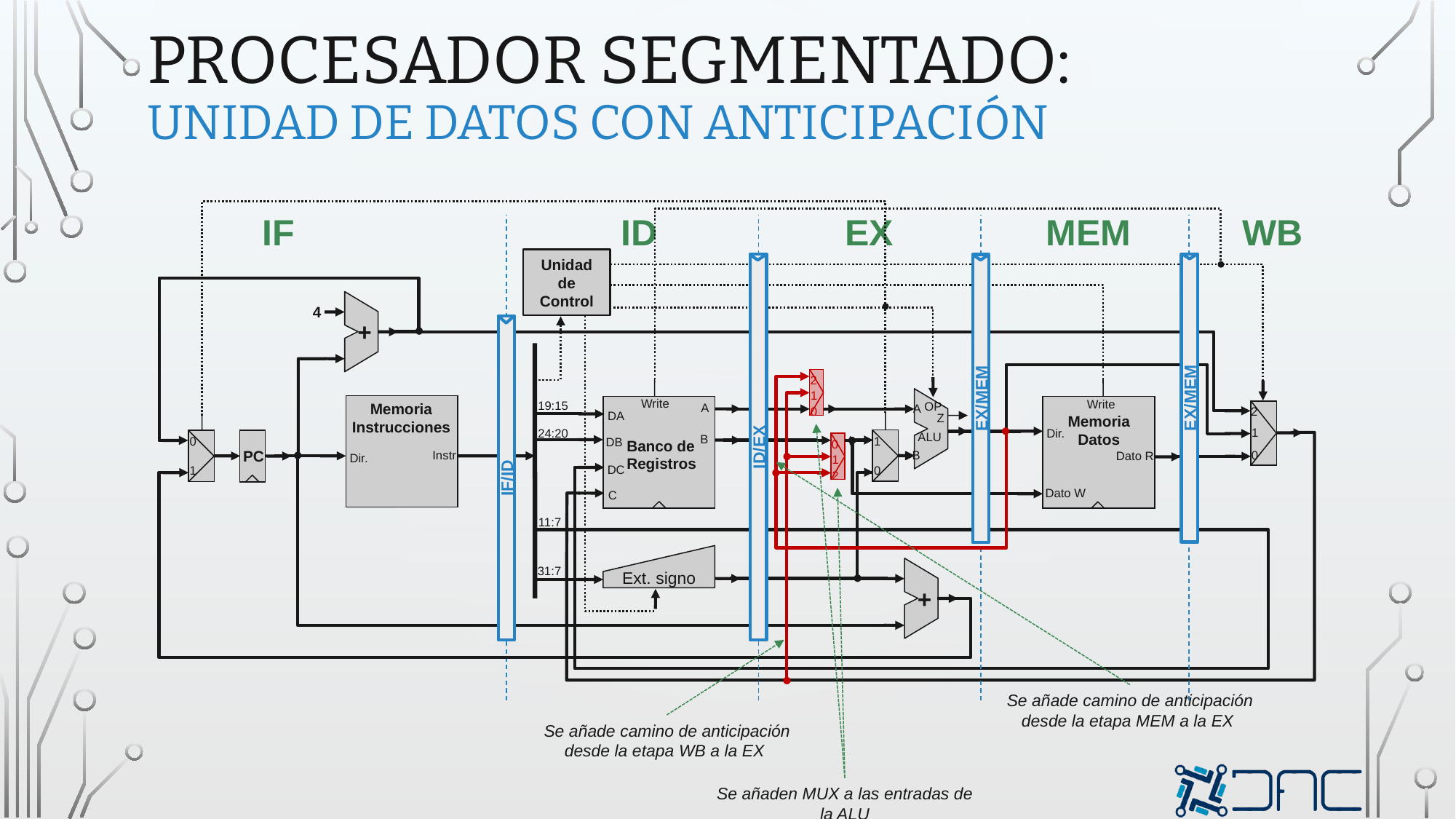

# procesador segmentado: unidad de datos con anticipación

IF
ID
EX
MEM
WB

Unidad de Control
ID/EX

EX/MEM

EX/MEM

+

4

IF/ID

2

1

0

Write
A

DA

B
DB
Banco de
Registros

DC

C

Write

Memoria
Datos
Dir.

Dato R

Dato W

19:15
Memoria
Instrucciones

Instr
Dir.

A
2

1

0

OP

Z

0

1

24:20
ALU
1

0

PC

0

1

2

B

11:7
Ext. signo

+

31:7

Se añade camino de anticipación desde la etapa MEM a la EX
Se añade camino de anticipación desde la etapa WB a la EX
Se añaden MUX a las entradas de la ALU